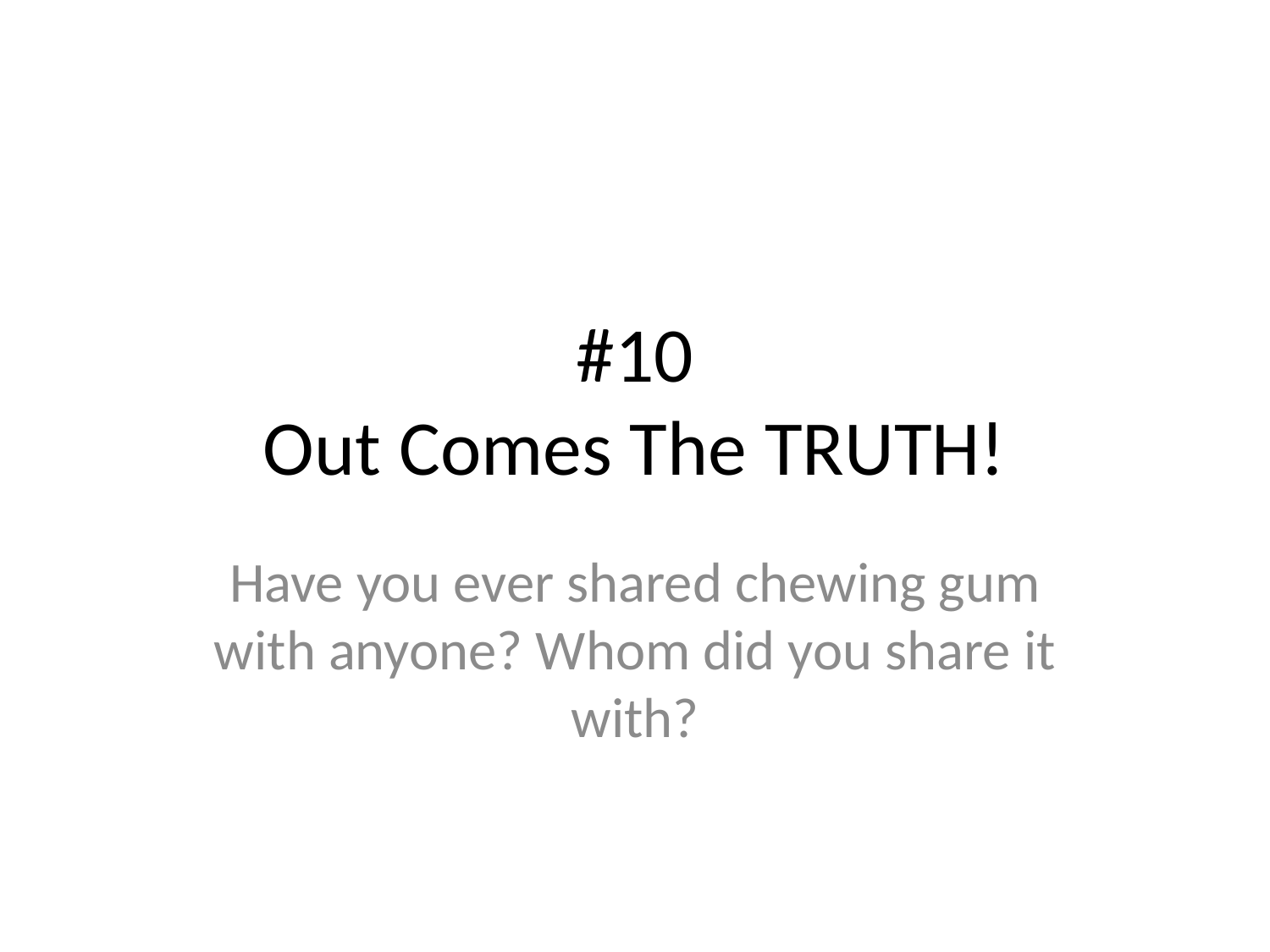

# #10
Out Comes The TRUTH!
Have you ever shared chewing gum with anyone? Whom did you share it with?